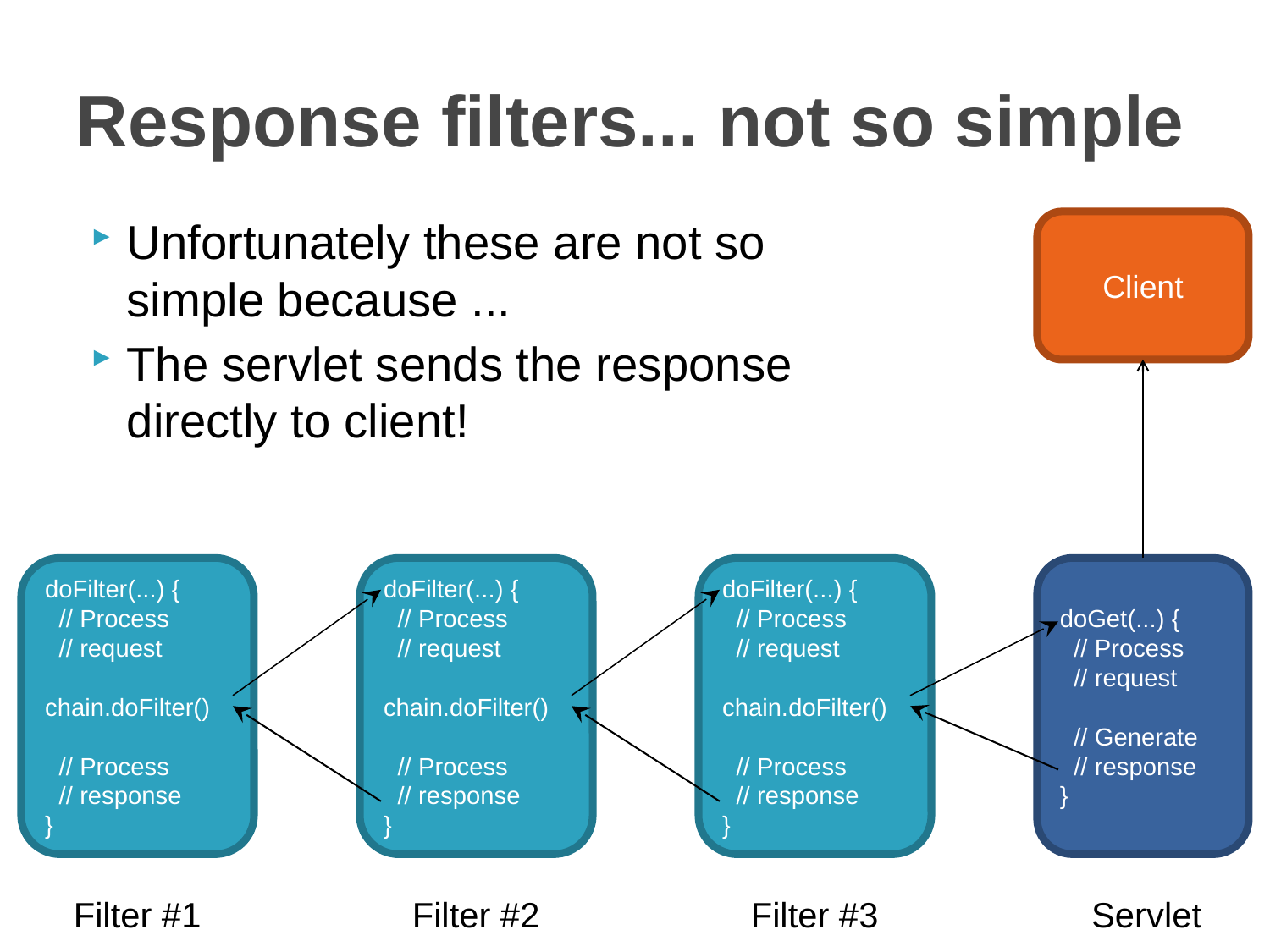

# Response filters... not so simple
Unfortunately these are not so simple because ...
The servlet sends the response directly to client!
Client
doFilter(...) {
  // Process
  // request

chain.doFilter()

  // Process
  // response
}
doFilter(...) {
  // Process
  // request

chain.doFilter()

  // Process
  // response
}
doFilter(...) {
  // Process
  // request

chain.doFilter()

  // Process
  // response
}
doGet(...) {
  // Process
  // request

  // Generate
  // response
}
Filter #1
Filter #2
Filter #3
Servlet